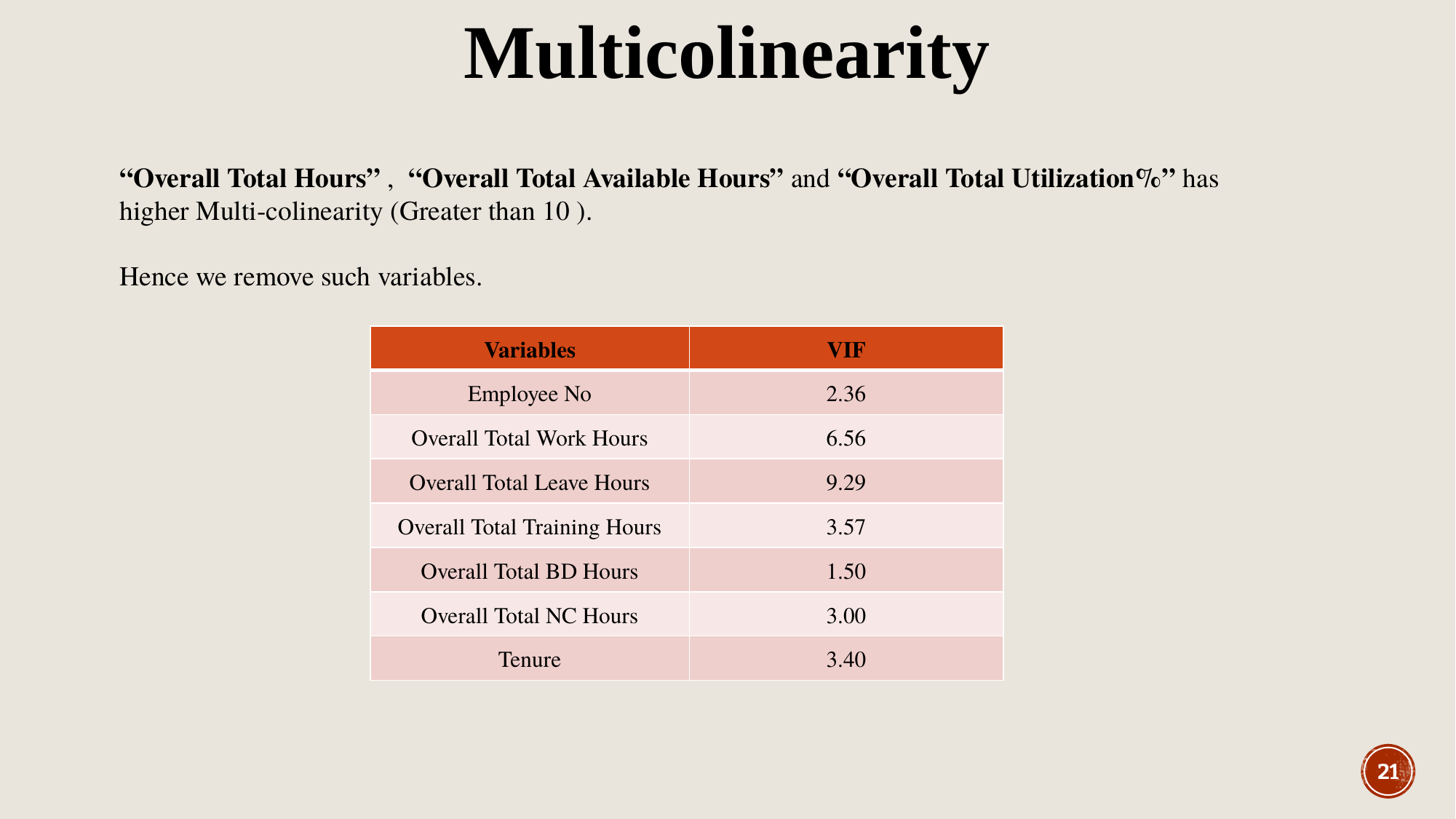

Multicolinearity
“Overall Total Hours” ,  “Overall Total Available Hours” and “Overall Total Utilization%” has higher Multi-colinearity (Greater than 10 ).

Hence we remove such variables.

| Variables | VIF |
| --- | --- |
| Employee No | 2.36 |
| Overall Total Work Hours | 6.56 |
| Overall Total Leave Hours | 9.29 |
| Overall Total Training Hours | 3.57 |
| Overall Total BD Hours | 1.50 |
| Overall Total NC Hours | 3.00 |
| Tenure | 3.40 |
21